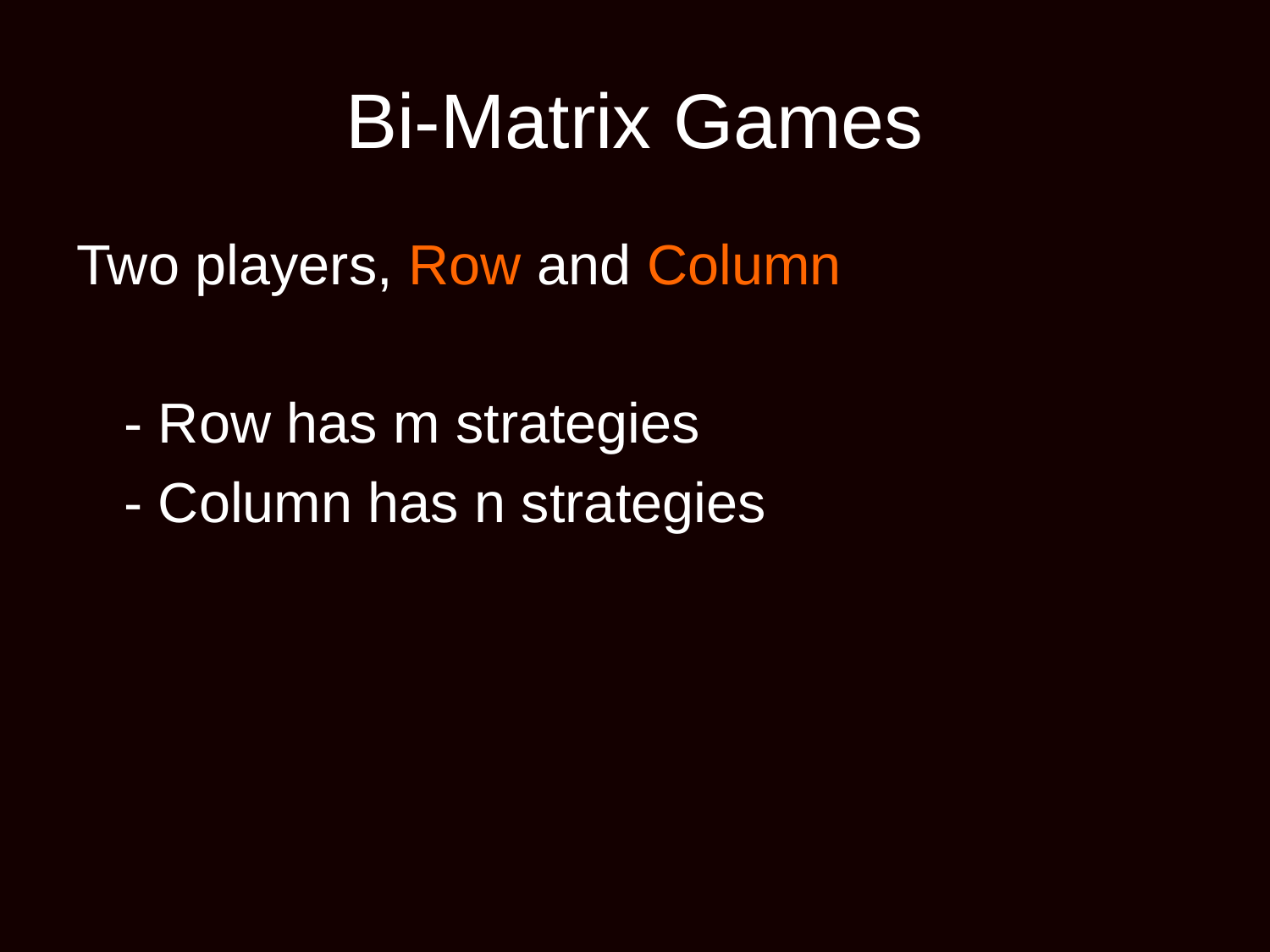

# Bi-Matrix Games
Two players, Row and Column

	- Row has m strategies
	- Column has n strategies